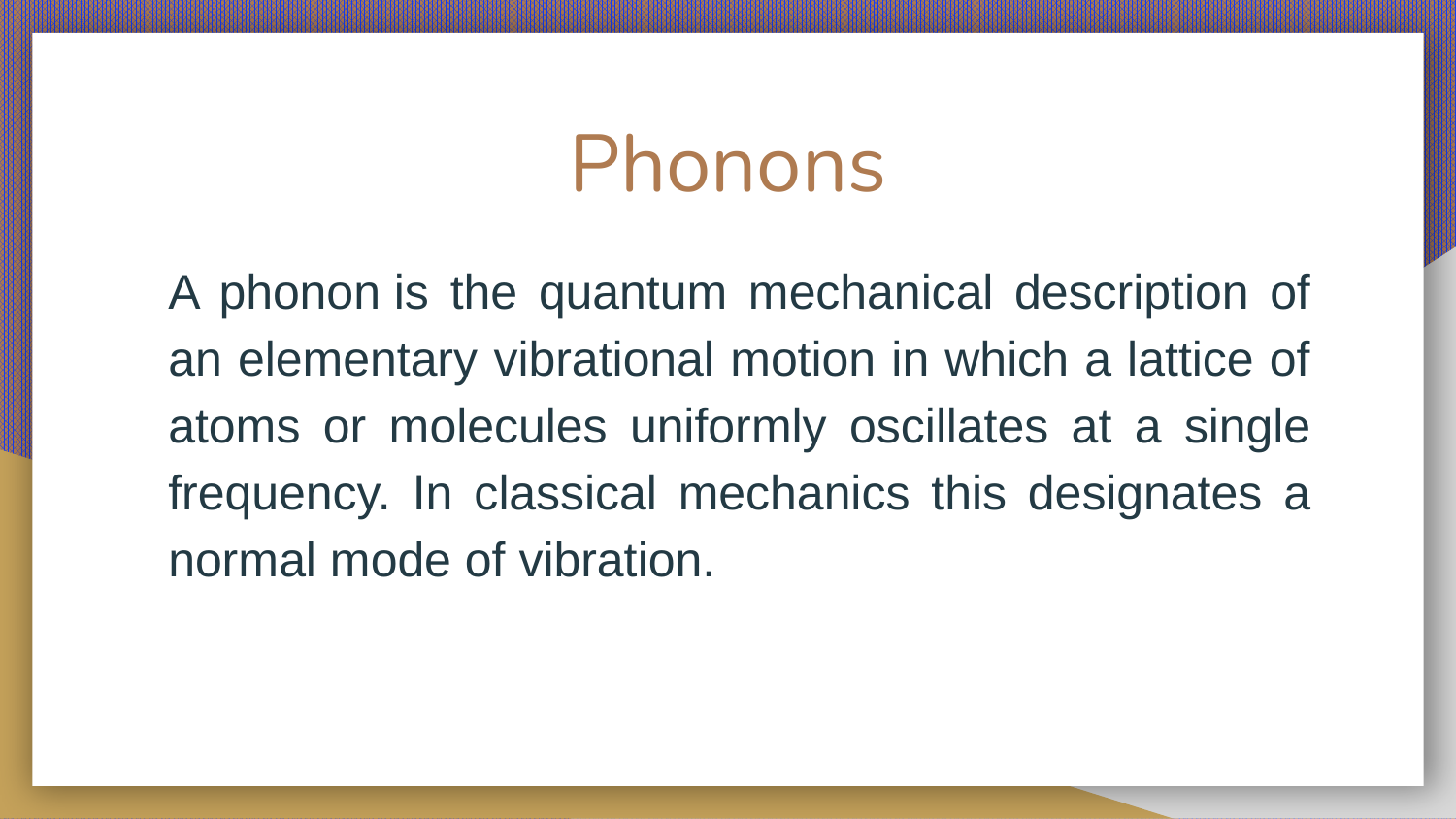

# Phonons
A phonon is the quantum mechanical description of an elementary vibrational motion in which a lattice of atoms or molecules uniformly oscillates at a single frequency. In classical mechanics this designates a normal mode of vibration.